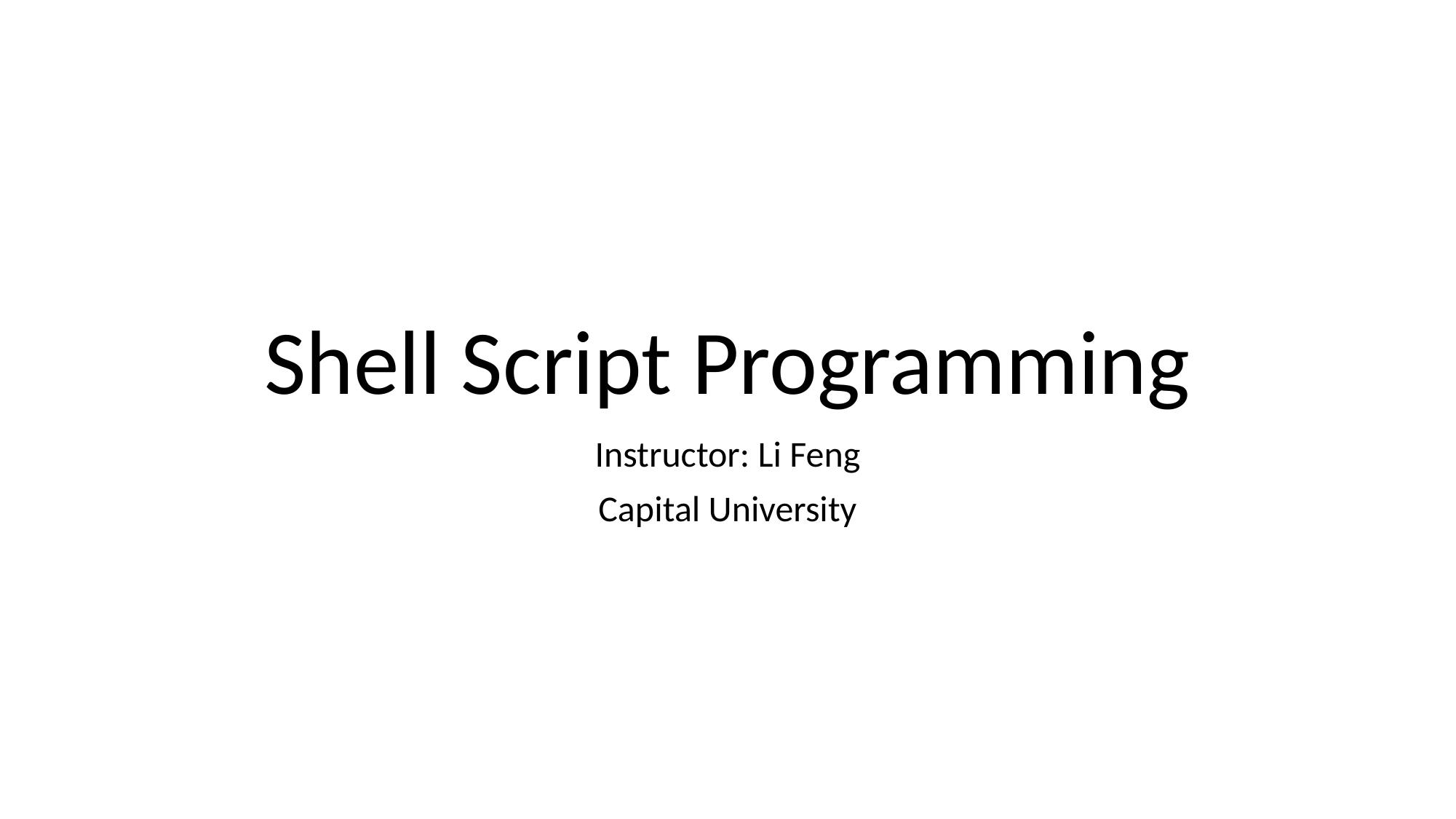

# Shell Script Programming
Instructor: Li Feng
Capital University